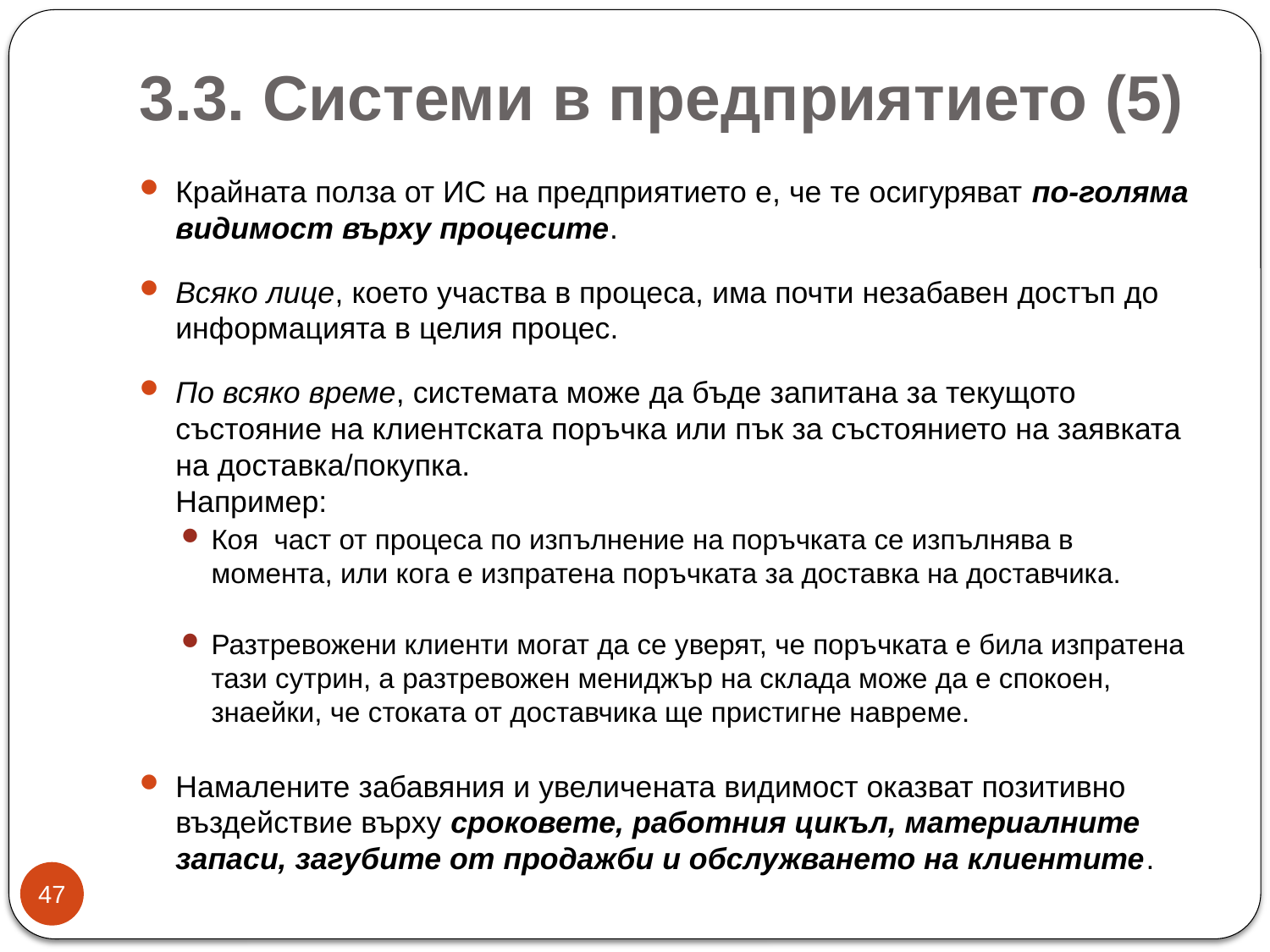

# 3.3. Системи в предприятието (5)
Крайната полза от ИС на предприятието е, че те осигуряват по-голяма видимост върху процесите.

Всяко лице, което участва в процеса, има почти незабавен достъп до информацията в целия процес.

По всяко време, системата може да бъде запитана за текущото състояние на клиентската поръчка или пък за състоянието на заявката на доставка/покупка.
Например:
Коя  част от процеса по изпълнение на поръчката се изпълнява в момента, или кога е изпратена поръчката за доставка на доставчика.
Разтревожени клиенти могат да се уверят, че поръчката е била изпратена тази сутрин, а разтревожен мениджър на склада може да е спокоен, знаейки, че стоката от доставчика ще пристигне навреме.

Намалените забавяния и увеличената видимост оказват позитивно въздействие върху сроковете, работния цикъл, материалните запаси, загубите от продажби и обслужването на клиентите.
47